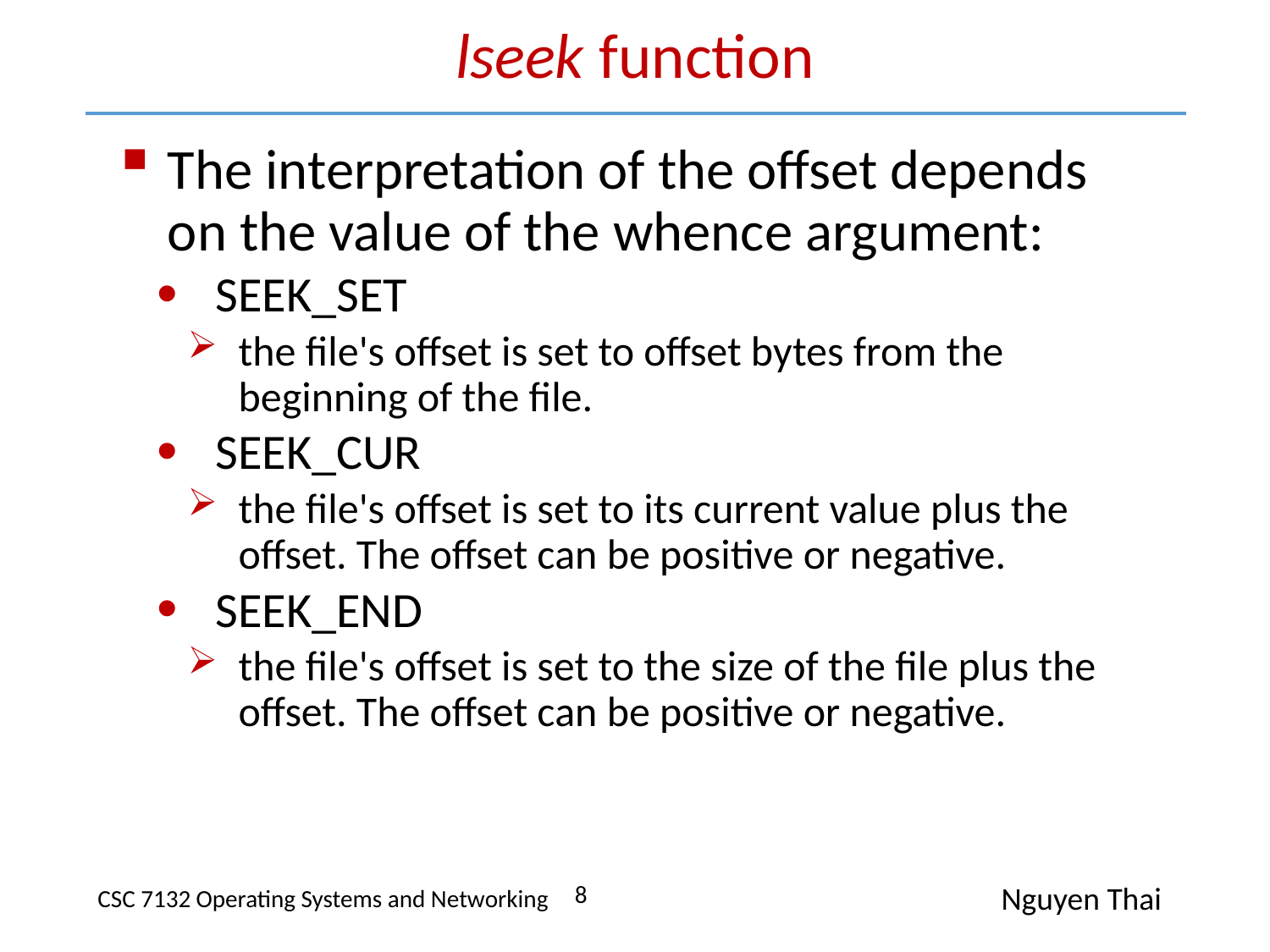

# lseek function
The interpretation of the offset depends on the value of the whence argument:
SEEK_SET
the file's offset is set to offset bytes from the beginning of the file.
SEEK_CUR
the file's offset is set to its current value plus the offset. The offset can be positive or negative.
SEEK_END
the file's offset is set to the size of the file plus the offset. The offset can be positive or negative.